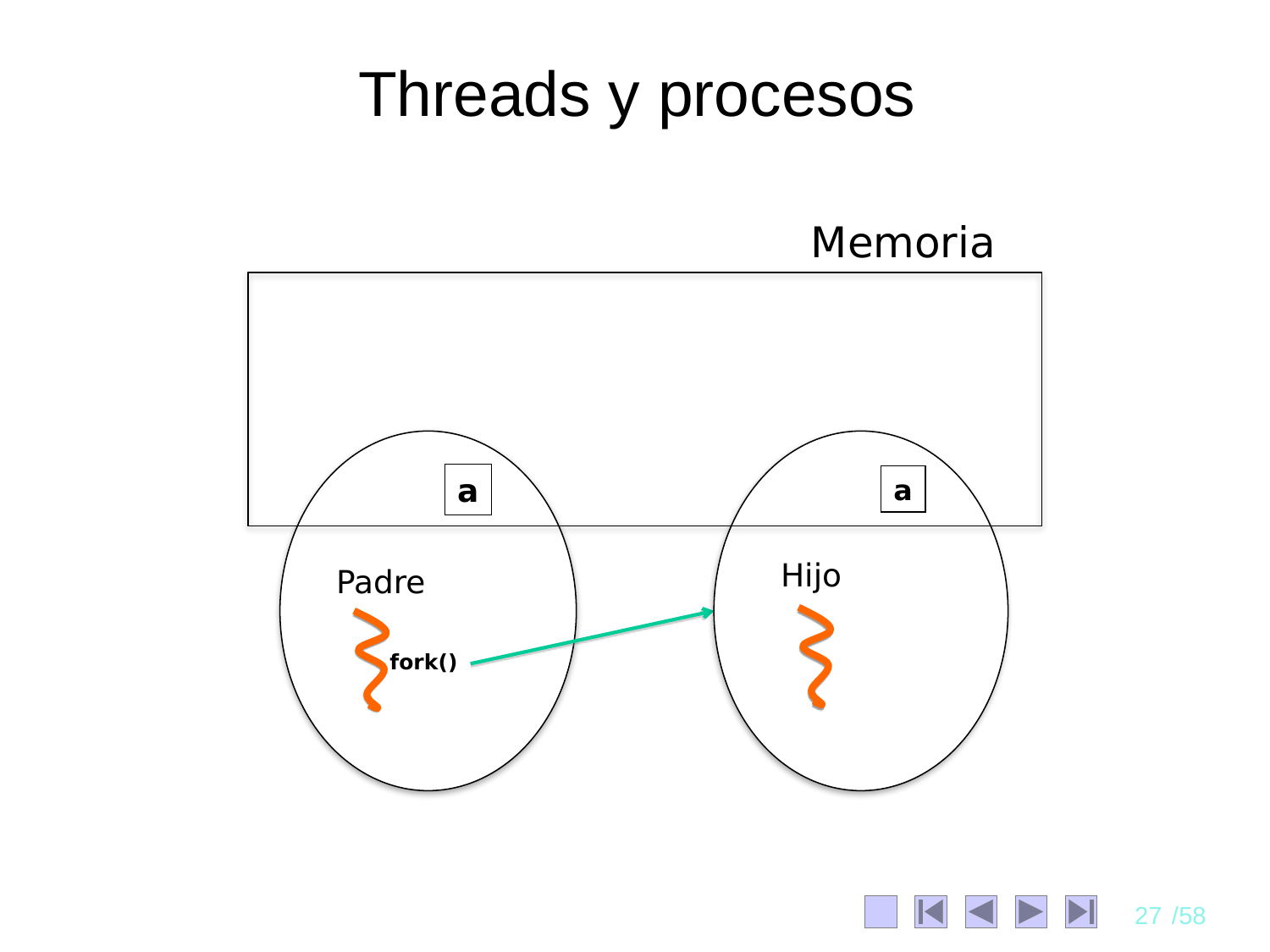

# Threads y procesos
Memoria

a
Hijo

a
Padre

fork()